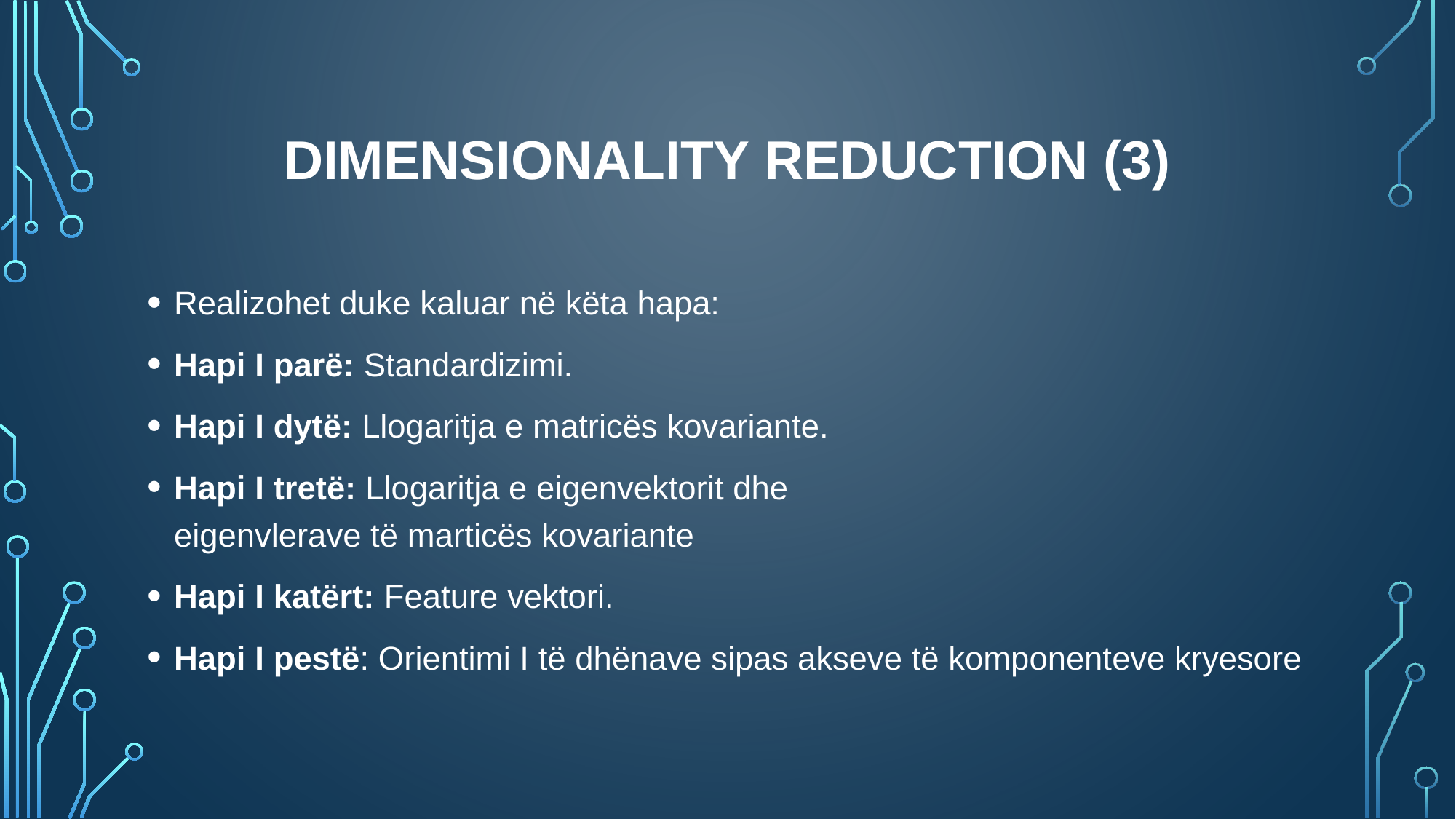

# Dimensionality Reduction (3)
Realizohet duke kaluar në këta hapa:
Hapi I parë: Standardizimi.
Hapi I dytë: Llogaritja e matricës kovariante.
Hapi I tretë: Llogaritja e eigenvektorit dhe eigenvlerave të marticës kovariante
Hapi I katërt: Feature vektori.
Hapi I pestë: Orientimi I të dhënave sipas akseve të komponenteve kryesore